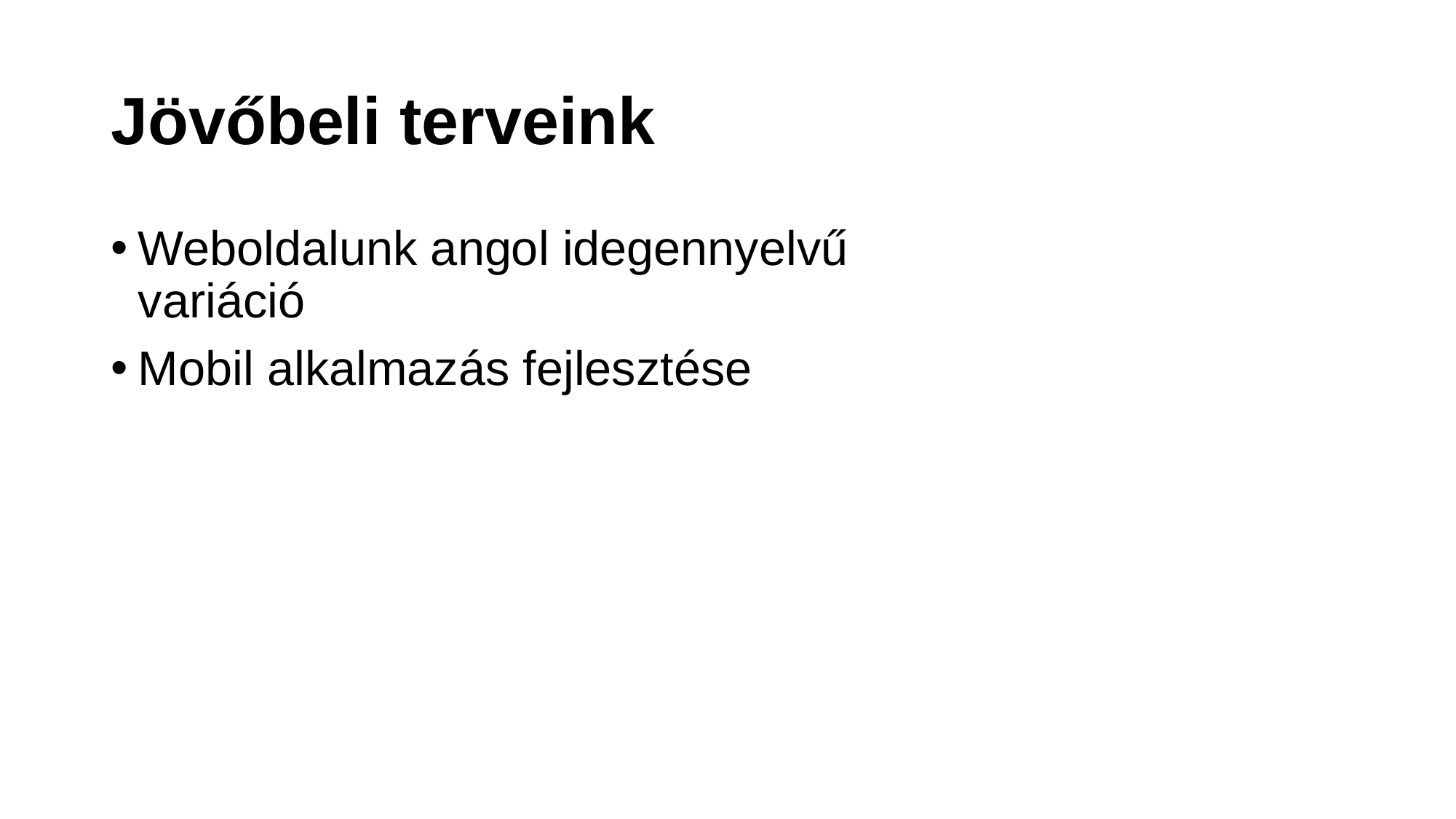

# Jövőbeli terveink
Weboldalunk angol idegennyelvű variáció
Mobil alkalmazás fejlesztése